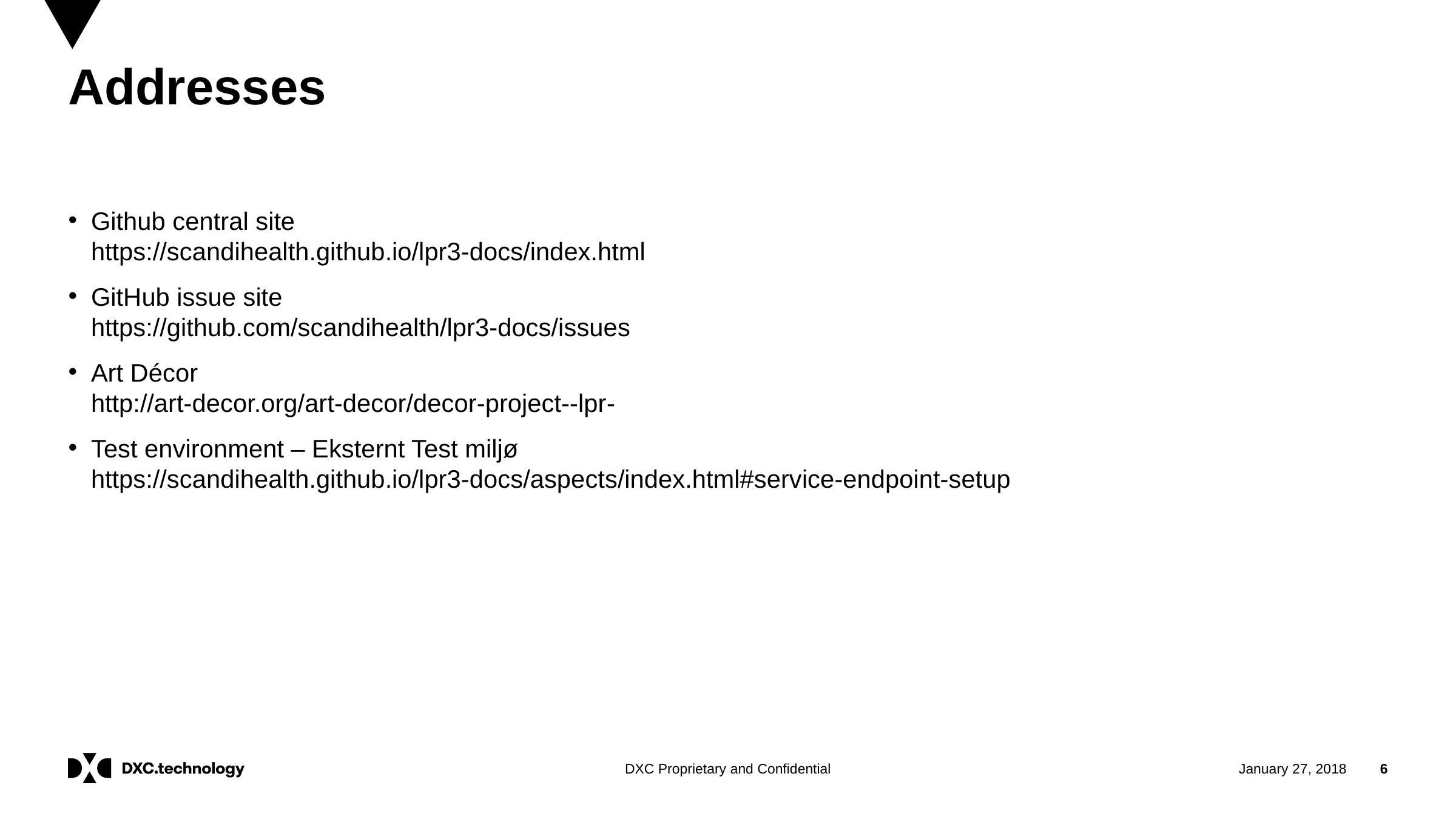

# Addresses
Github central site
https://scandihealth.github.io/lpr3-docs/index.html
GitHub issue site
https://github.com/scandihealth/lpr3-docs/issues
Art Décor
http://art-decor.org/art-decor/decor-project--lpr-
Test environment – Eksternt Test miljø
https://scandihealth.github.io/lpr3-docs/aspects/index.html#service-endpoint-setup